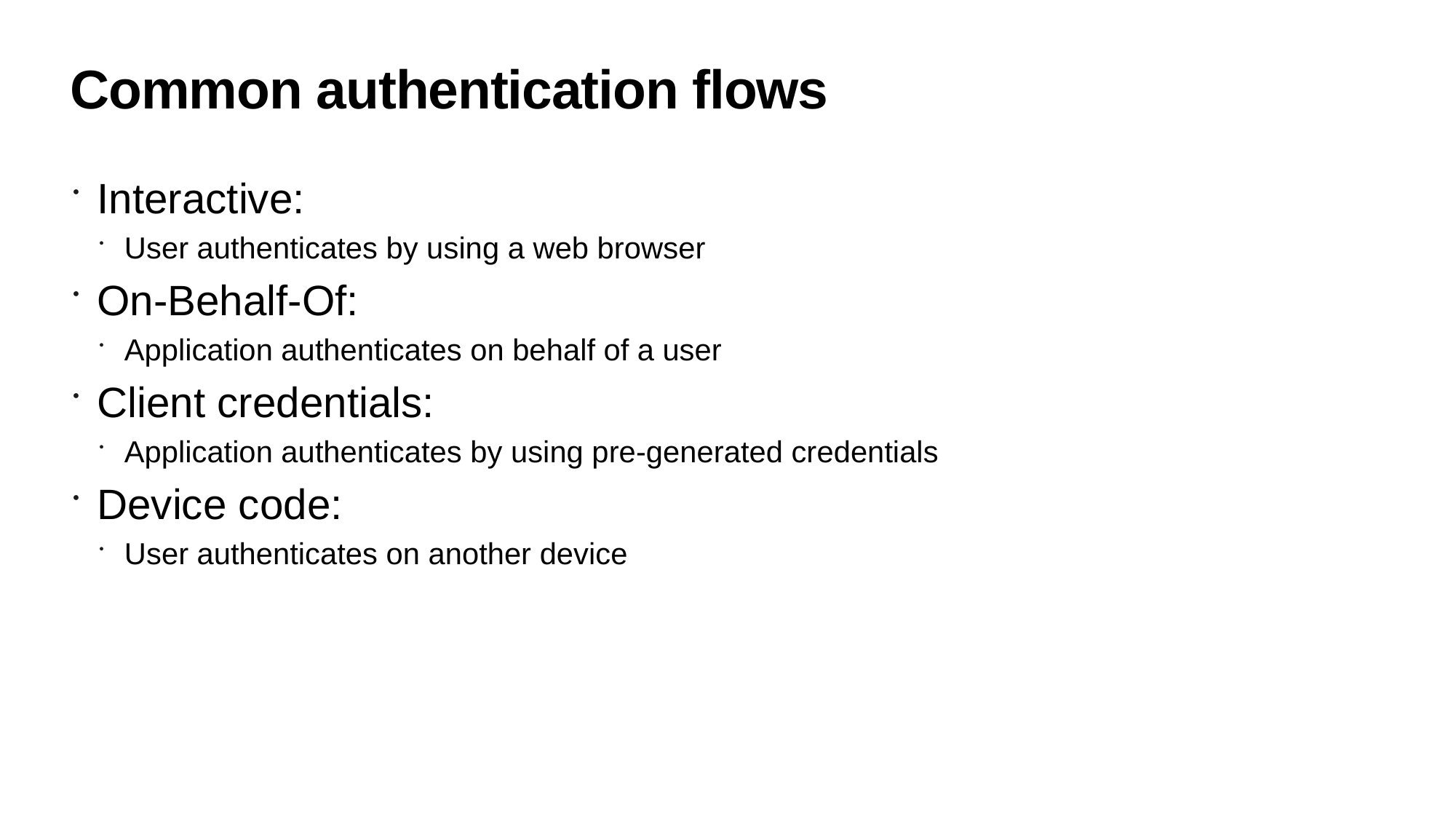

# Common authentication flows
Interactive:
User authenticates by using a web browser
On-Behalf-Of:
Application authenticates on behalf of a user
Client credentials:
Application authenticates by using pre-generated credentials
Device code:
User authenticates on another device